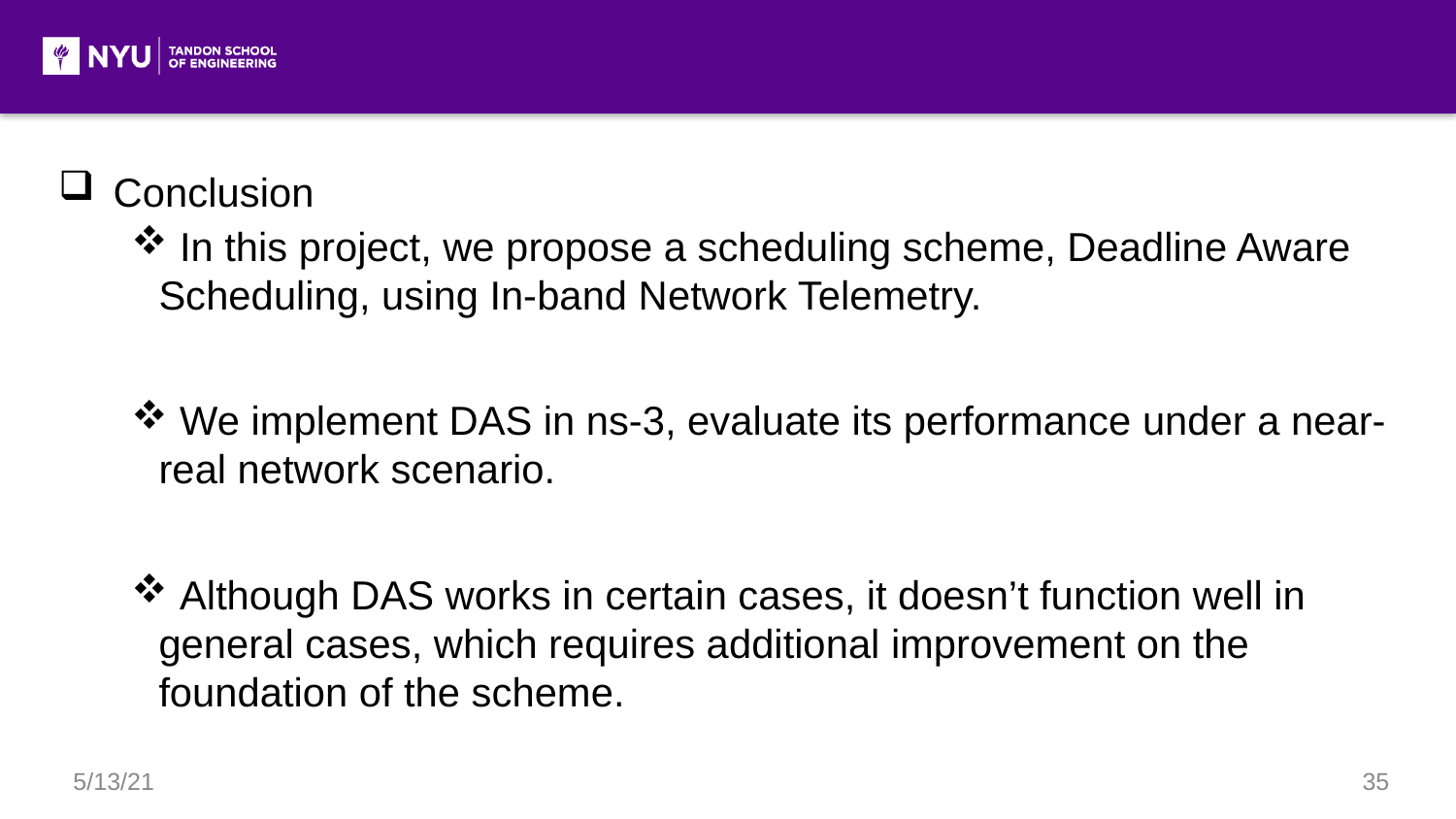

Conclusion
 In this project, we propose a scheduling scheme, Deadline Aware Scheduling, using In-band Network Telemetry.

 We implement DAS in ns-3, evaluate its performance under a near-real network scenario.

 Although DAS works in certain cases, it doesn’t function well in general cases, which requires additional improvement on the foundation of the scheme.
5/13/21
35